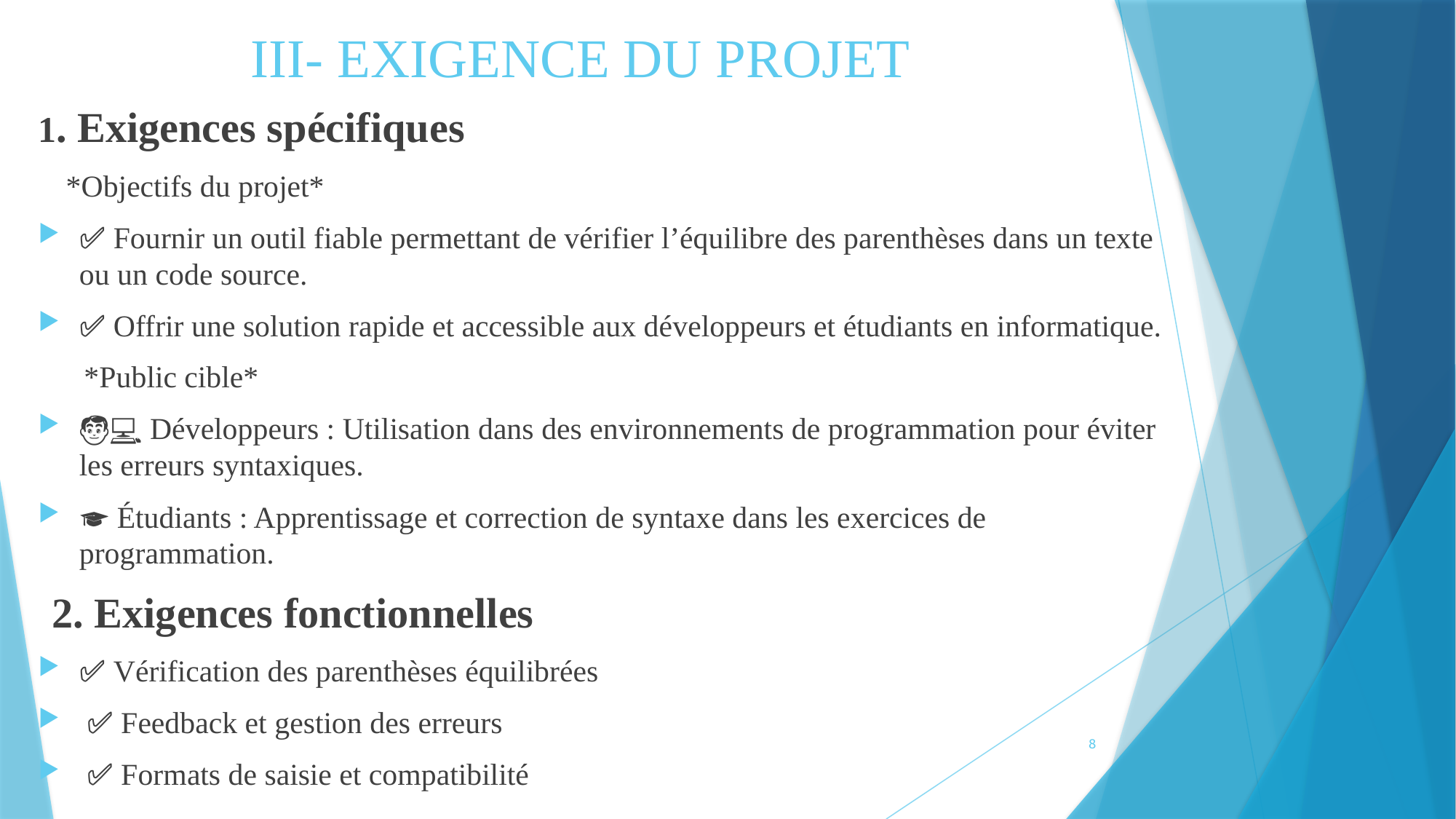

# III- EXIGENCE DU PROJET
1. Exigences spécifiques
    *Objectifs du projet*
✅ Fournir un outil fiable permettant de vérifier l’équilibre des parenthèses dans un texte ou un code source.
✅ Offrir une solution rapide et accessible aux développeurs et étudiants en informatique.
      *Public cible*
👨‍💻 Développeurs : Utilisation dans des environnements de programmation pour éviter les erreurs syntaxiques.
🎓 Étudiants : Apprentissage et correction de syntaxe dans les exercices de programmation.
  2. Exigences fonctionnelles
✅ Vérification des parenthèses équilibrées
 ✅ Feedback et gestion des erreurs
 ✅ Formats de saisie et compatibilité

8